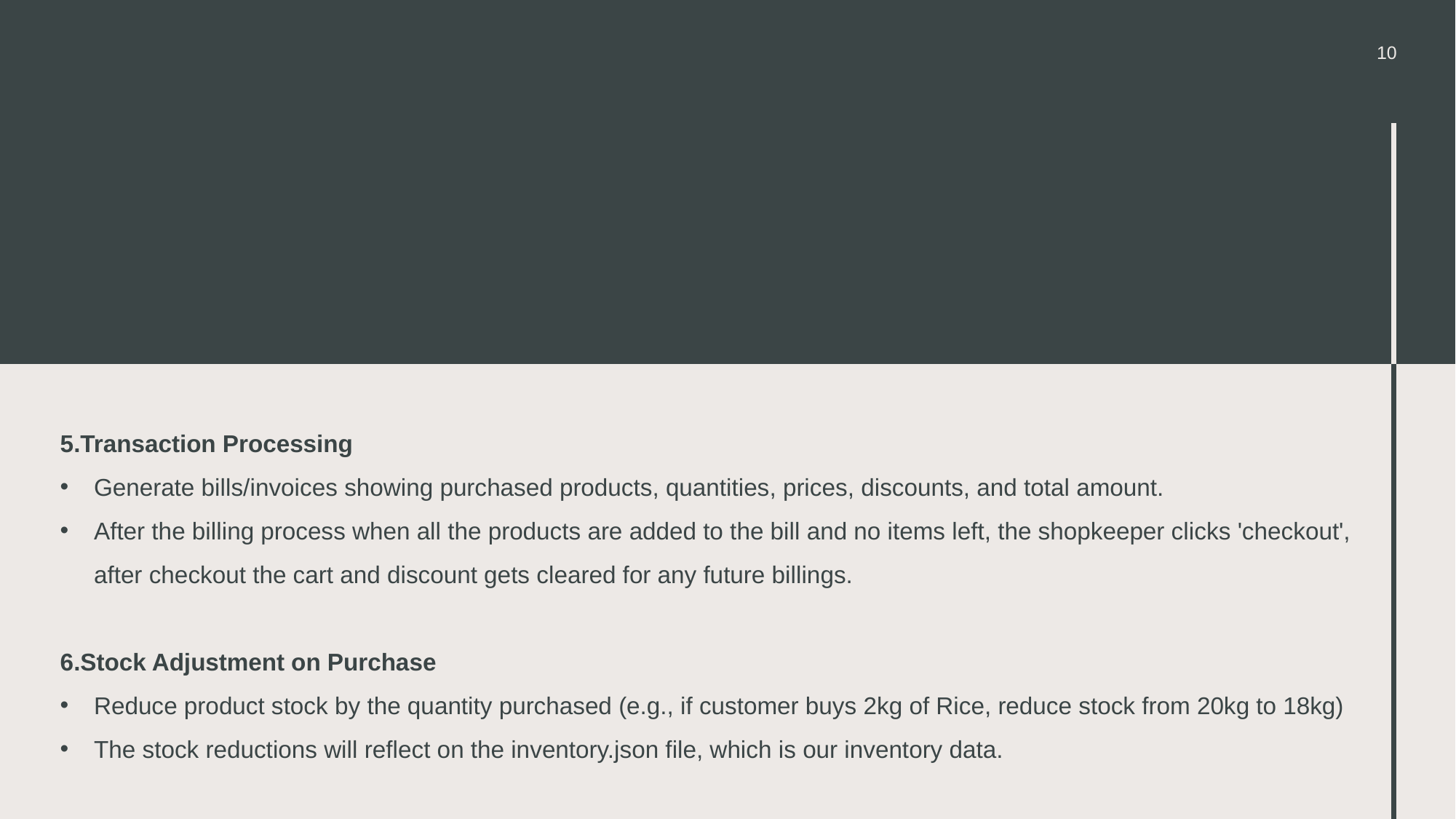

10
5.Transaction Processing
Generate bills/invoices showing purchased products, quantities, prices, discounts, and total amount.
After the billing process when all the products are added to the bill and no items left, the shopkeeper clicks 'checkout', after checkout the cart and discount gets cleared for any future billings.

6.Stock Adjustment on Purchase
Reduce product stock by the quantity purchased (e.g., if customer buys 2kg of Rice, reduce stock from 20kg to 18kg)
The stock reductions will reflect on the inventory.json file, which is our inventory data.